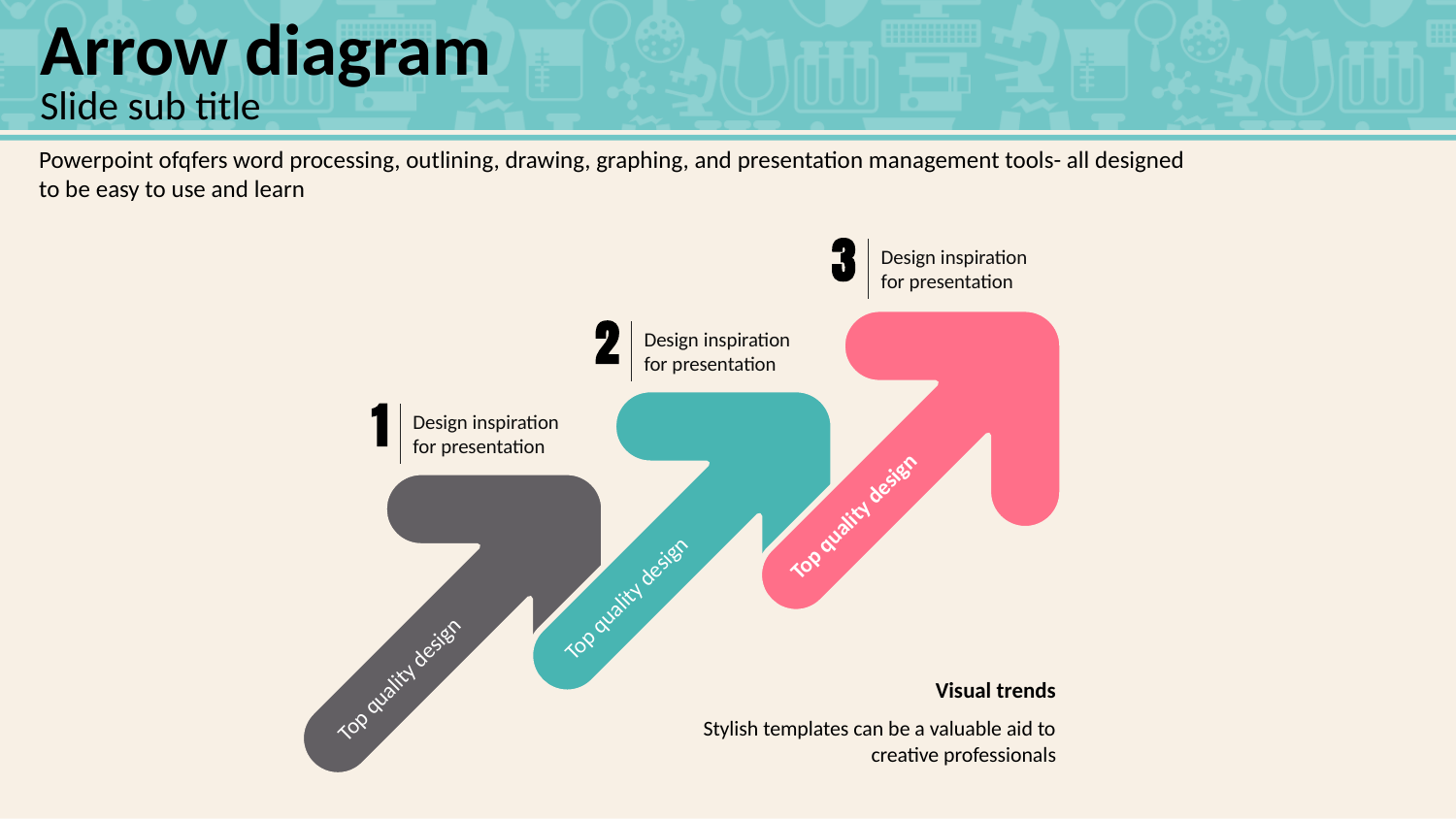

Arrow diagram
Slide sub title
Powerpoint ofqfers word processing, outlining, drawing, graphing, and presentation management tools- all designed to be easy to use and learn
3
Design inspiration for presentation
2
Design inspiration for presentation
1
Design inspiration for presentation

Top quality design

Top quality design
Top quality design
Visual trends
Stylish templates can be a valuable aid to creative professionals